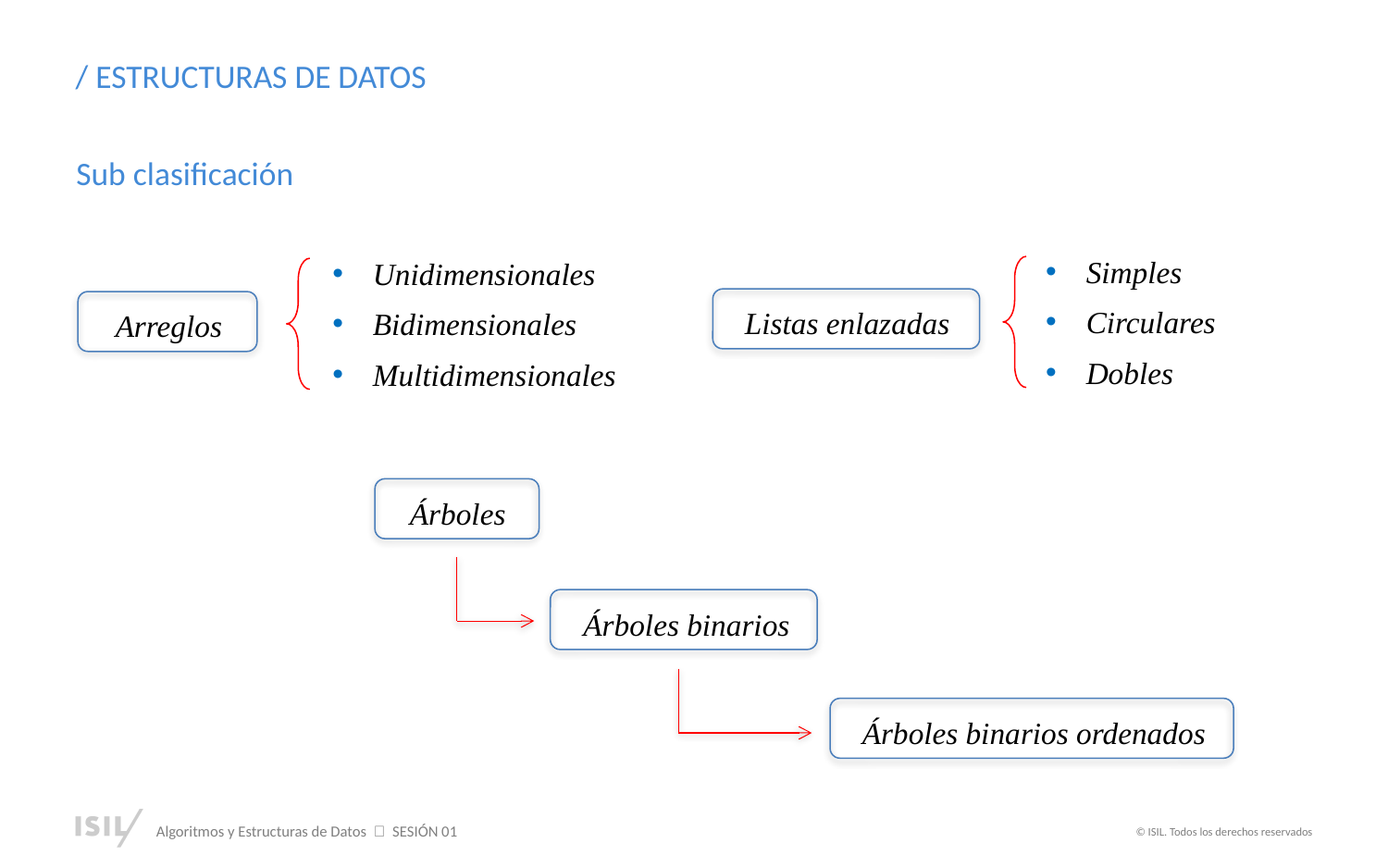

/ ESTRUCTURAS DE DATOS
Sub clasificación
Simples
Circulares
Dobles
Unidimensionales
Bidimensionales
Multidimensionales

Listas enlazadas

Arreglos

Árboles

Árboles binarios

Árboles binarios ordenados